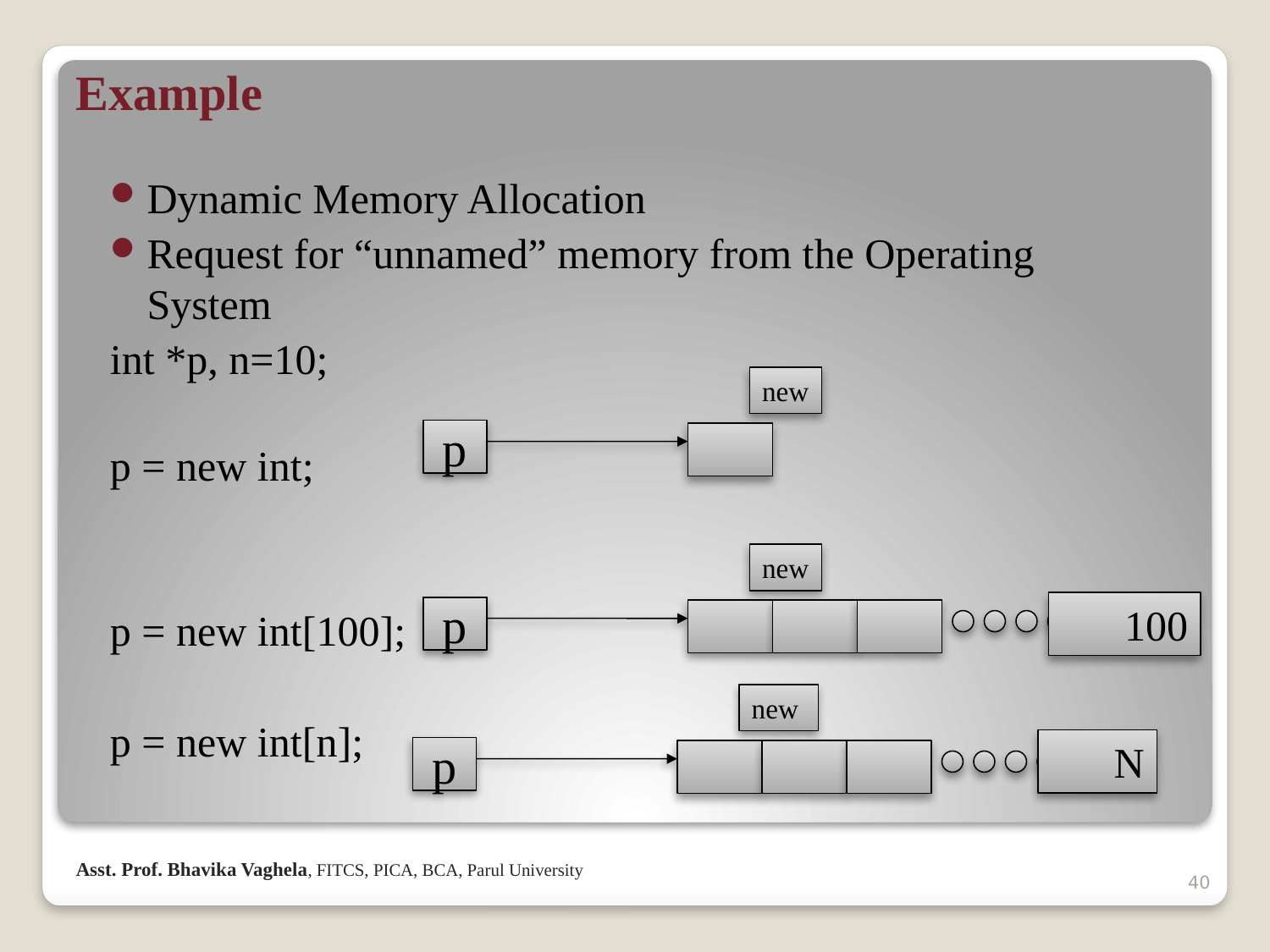

# Example
Dynamic Memory Allocation
Request for “unnamed” memory from the Operating System
int *p, n=10;
p = new int;

p = new int[100];

p = new int[n];

new

p

new
100
p

new
N
p

Asst. Prof. Bhavika Vaghela, FITCS, PICA, BCA, Parul University
40